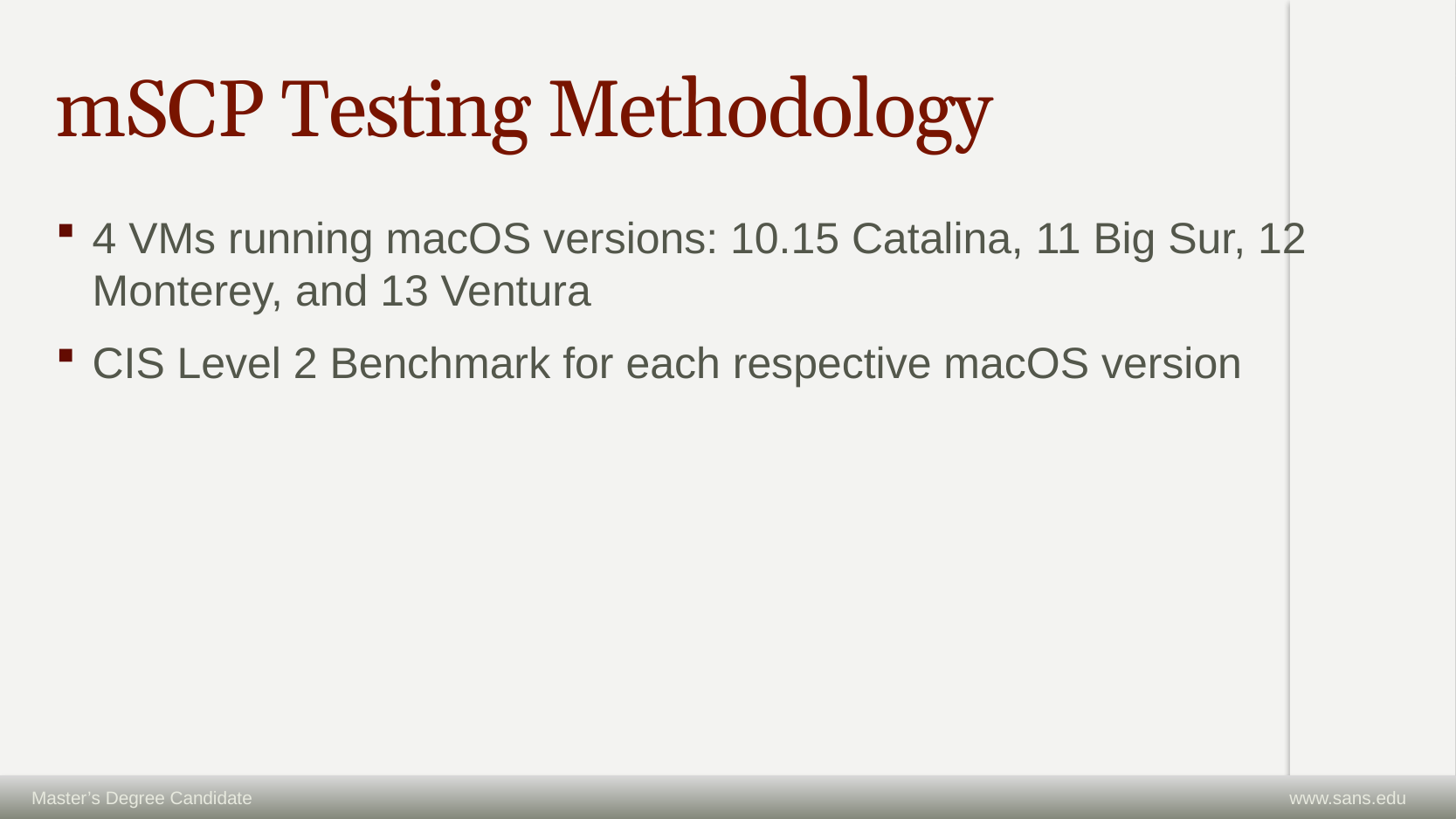

# mSCP Testing Methodology
4 VMs running macOS versions: 10.15 Catalina, 11 Big Sur, 12 Monterey, and 13 Ventura
CIS Level 2 Benchmark for each respective macOS version